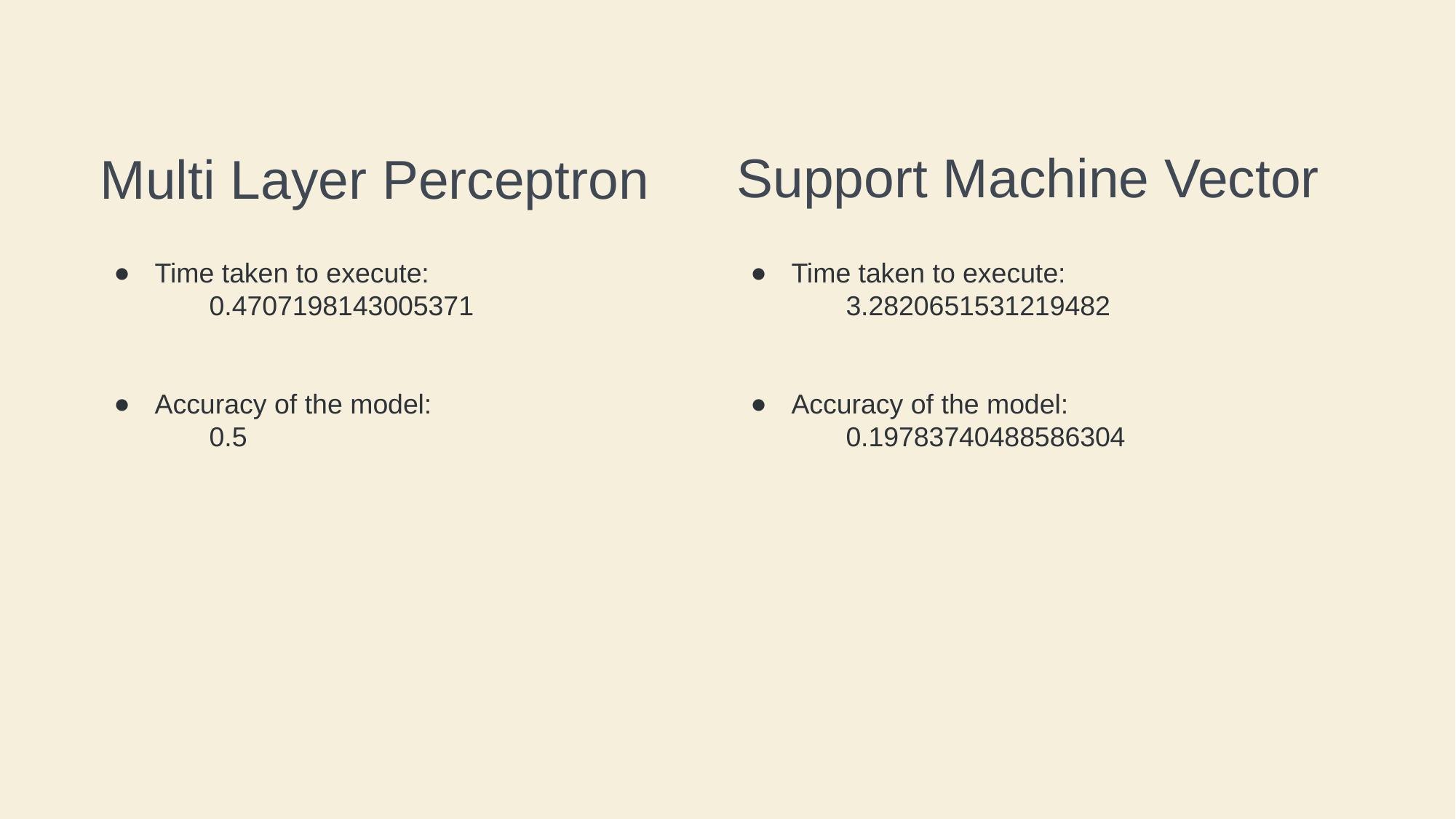

#
Multi Layer Perceptron
Support Machine Vector
Time taken to execute:
	0.4707198143005371

Accuracy of the model:
	0.5
Time taken to execute:
	3.2820651531219482

Accuracy of the model:
	0.19783740488586304